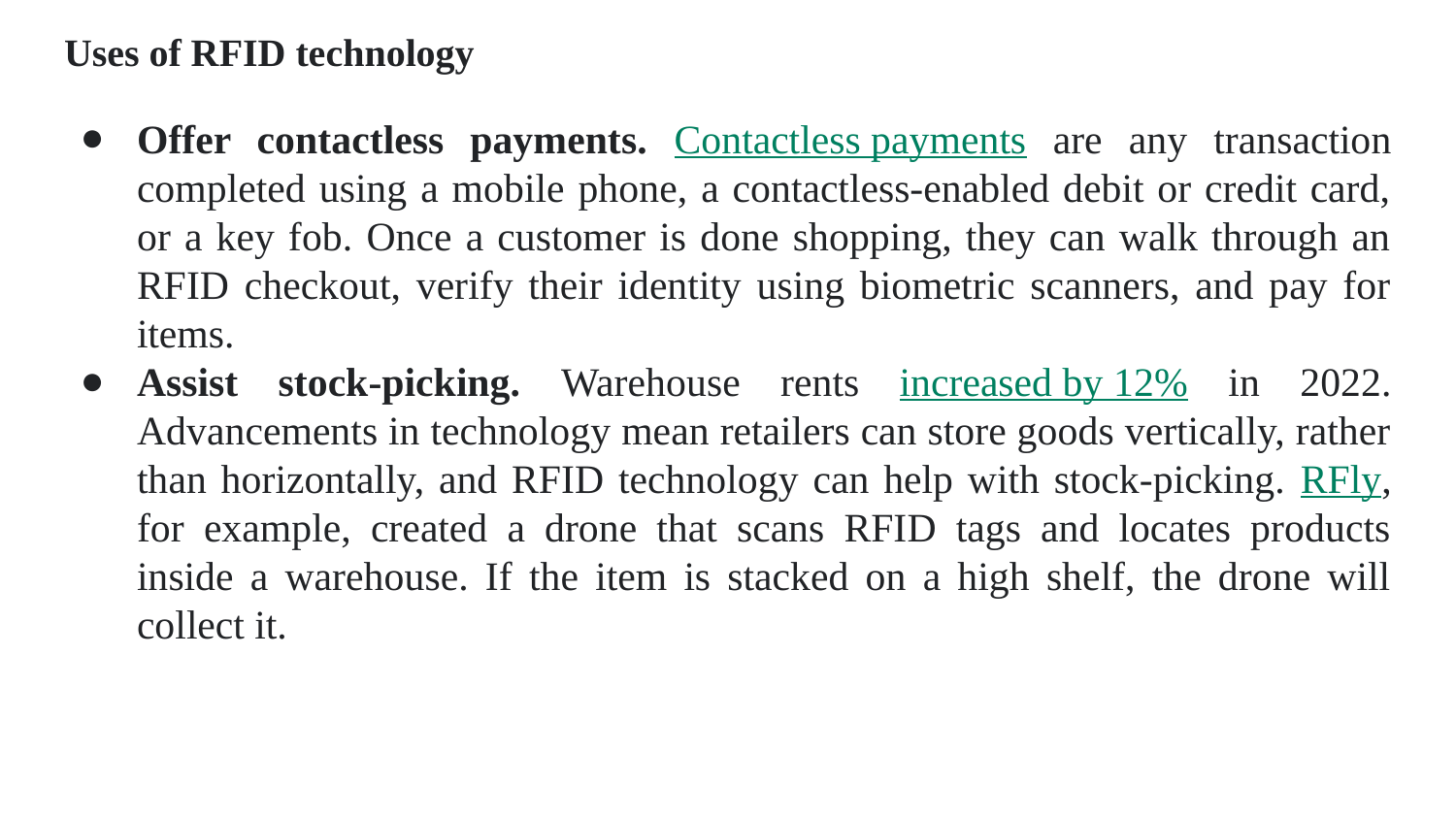

# Uses of RFID technology
Offer contactless payments. Contactless payments are any transaction completed using a mobile phone, a contactless-enabled debit or credit card, or a key fob. Once a customer is done shopping, they can walk through an RFID checkout, verify their identity using biometric scanners, and pay for items.
Assist stock-picking. Warehouse rents increased by 12% in 2022. Advancements in technology mean retailers can store goods vertically, rather than horizontally, and RFID technology can help with stock-picking. RFly, for example, created a drone that scans RFID tags and locates products inside a warehouse. If the item is stacked on a high shelf, the drone will collect it.